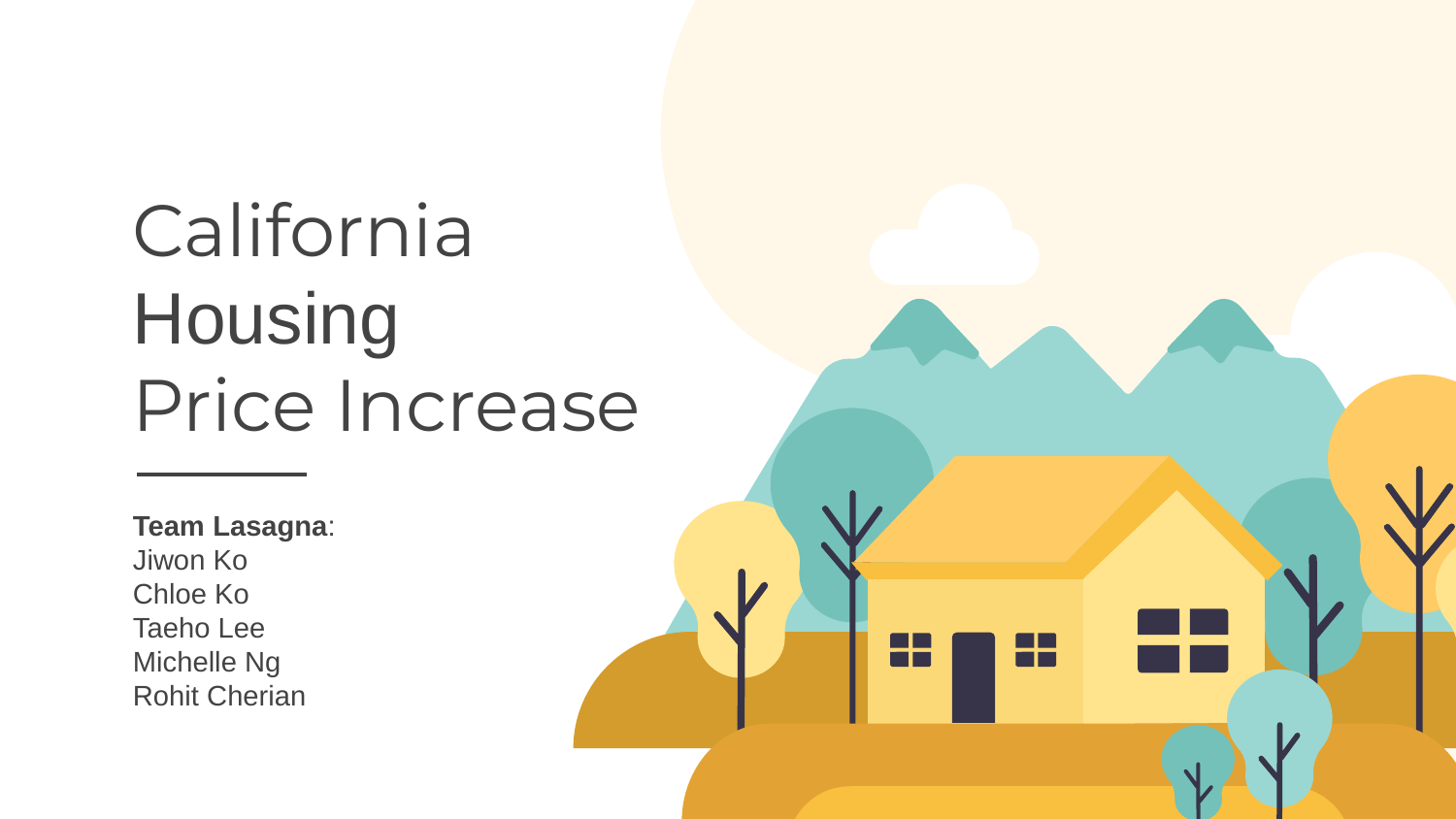

# California
Housing
Price Increase

Team Lasagna:
Jiwon Ko
Chloe Ko
Taeho Lee
Michelle Ng
Rohit Cherian